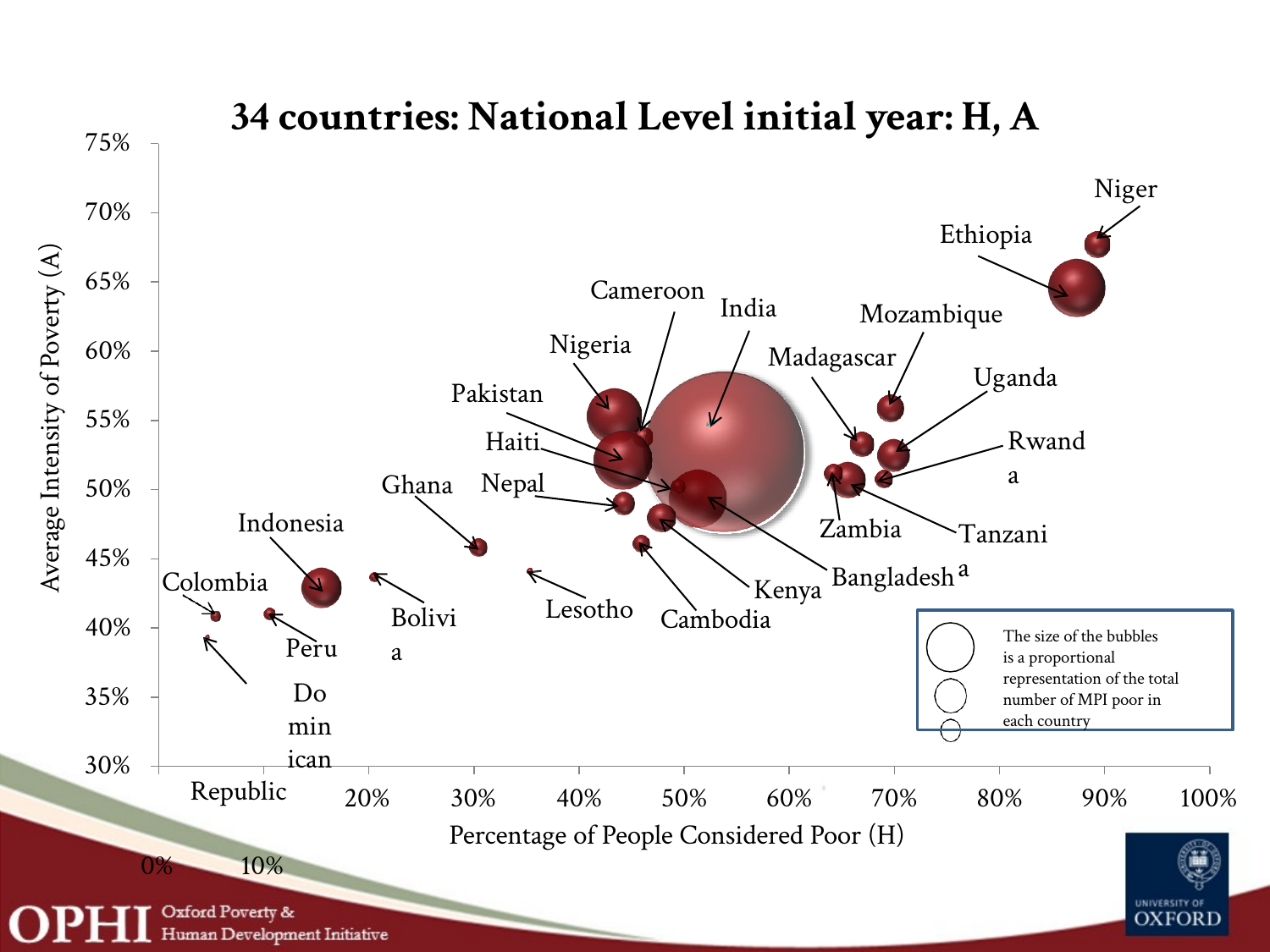

# 34 countries: National Level initial year: H, A
75%

Niger
70%

Ethiopia

Average Intensity of Poverty (A)

65%
Cameroon
Nigeria

India
Mozambique

60%

Madagascar

Uganda
Pakistan
Haiti

55%

Rwanda

Nepal

Ghana
50%

Indonesia

Zambia
Tanzania

45%

Bangladesh

Colombia

Kenya  Cambodia

Lesotho

Bolivia
40%

The size of the bubbles  is a proportional
representation of the total  number of MPI poor in  each country

Peru
Dominican
Republic

0%	10%

35%

30%

20%	30%	40%	50%	60%	70%	80%	90%	100%
Percentage of People Considered Poor (H)